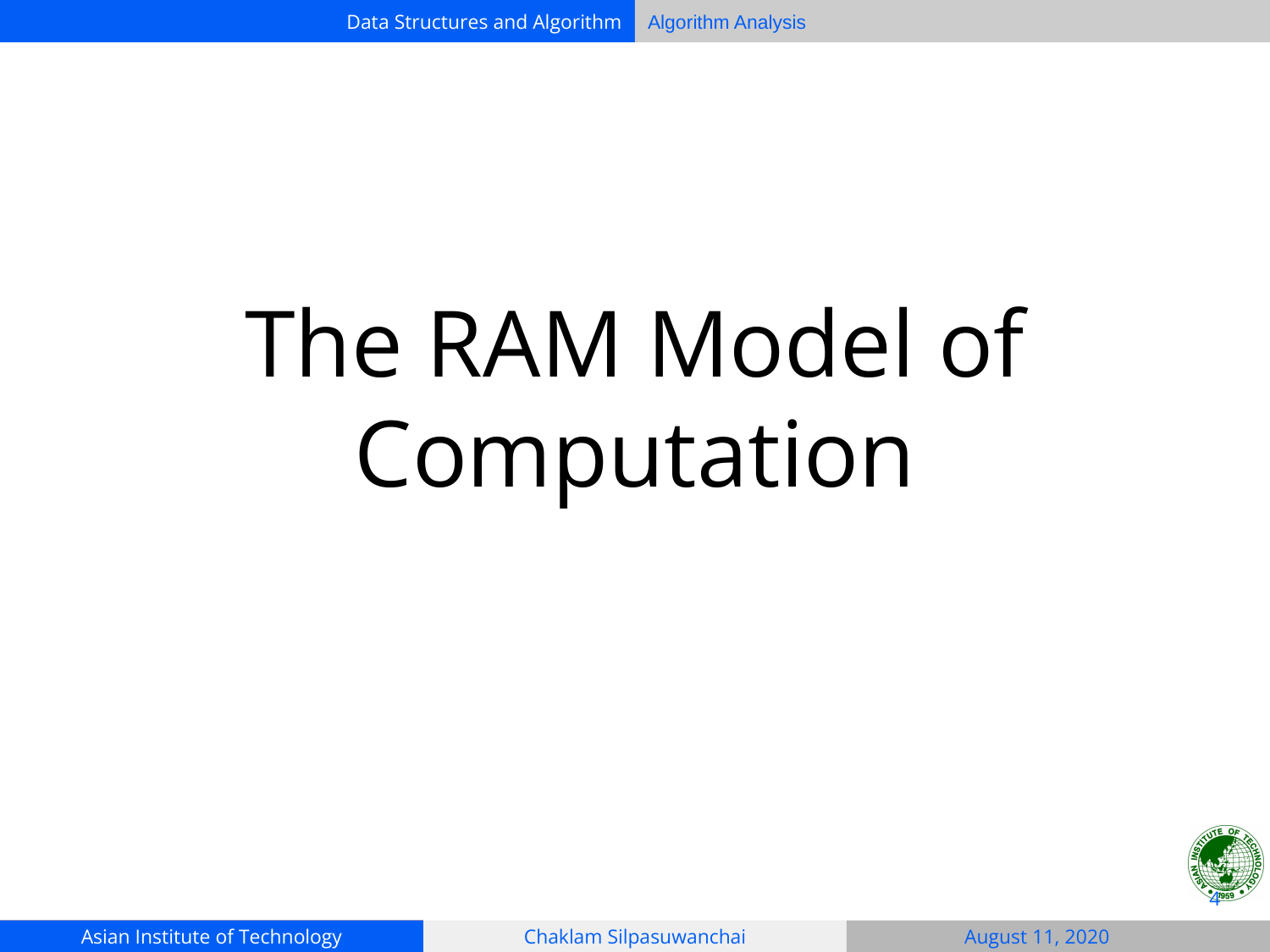

# The RAM Model of Computation
4